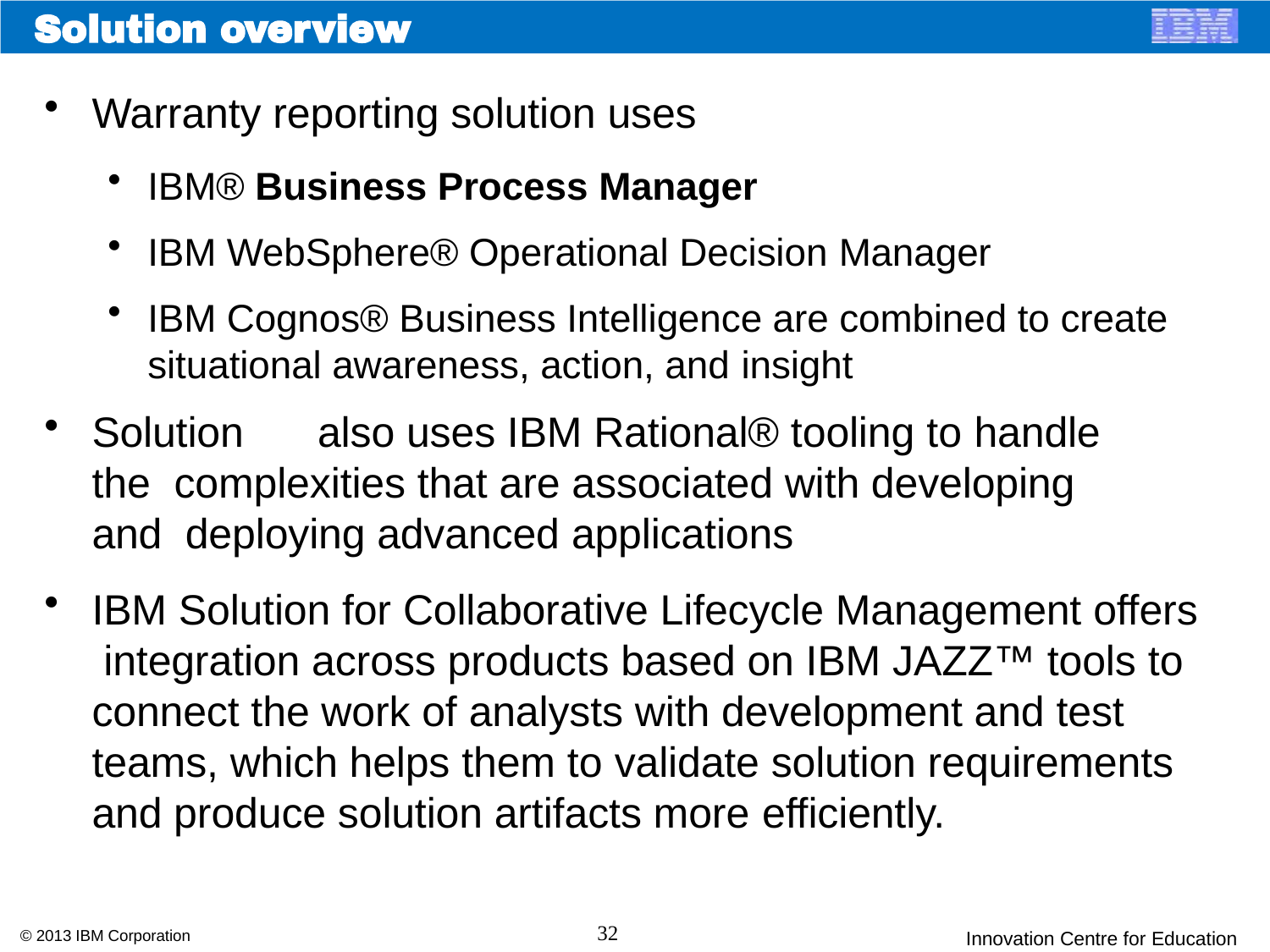

# Solution overview
Warranty reporting solution uses
IBM® Business Process Manager
IBM WebSphere® Operational Decision Manager
IBM Cognos® Business Intelligence are combined to create  situational awareness, action, and insight
Solution	also uses IBM Rational® tooling to handle the  complexities that are associated with developing and  deploying advanced applications
IBM Solution for Collaborative Lifecycle Management offers  integration across products based on IBM JAZZ™ tools to  connect the work of analysts with development and test  teams, which helps them to validate solution requirements  and produce solution artifacts more efficiently.
32
© 2013 IBM Corporation
Innovation Centre for Education